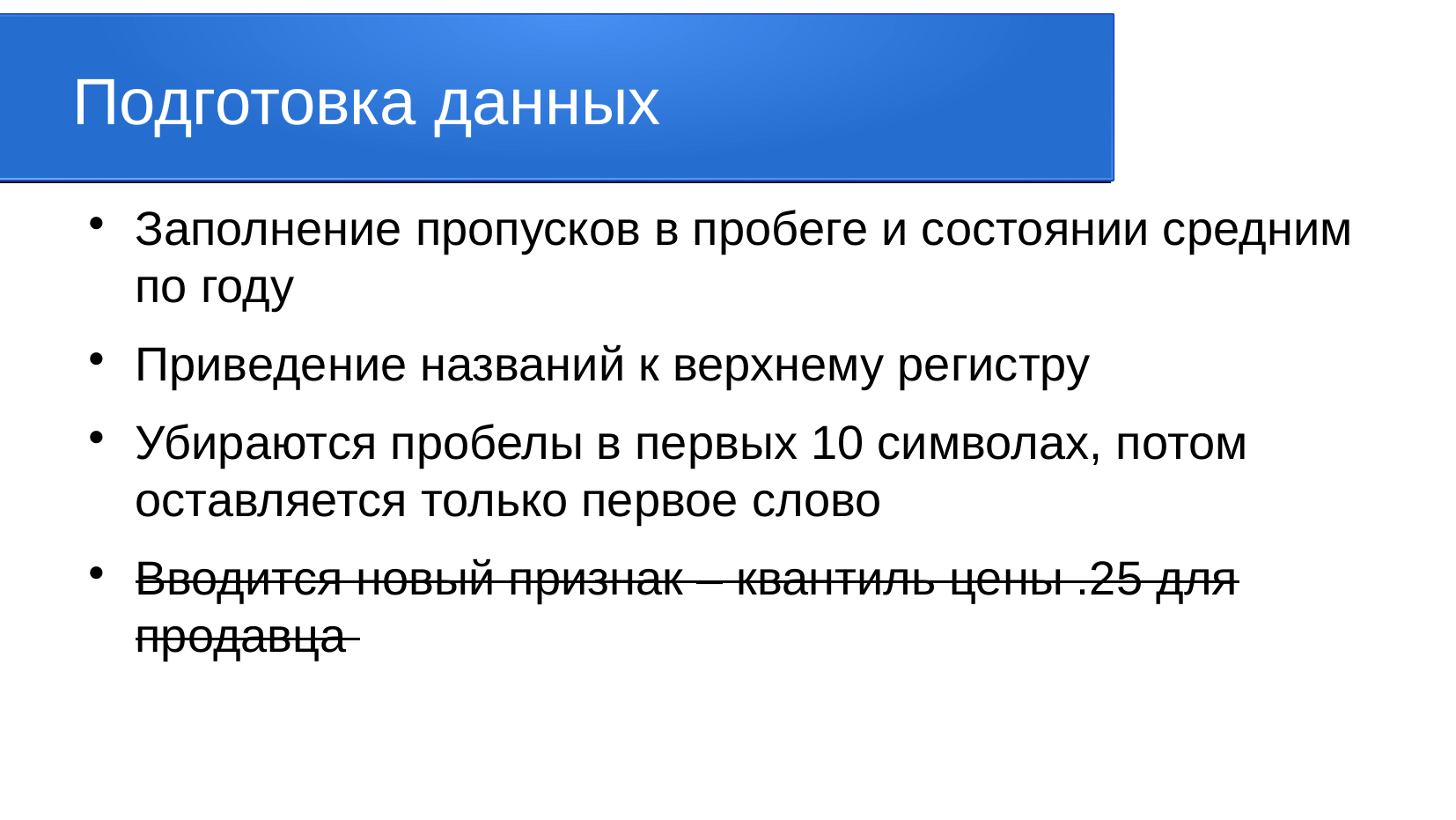

Подготовка данных
Заполнение пропусков в пробеге и состоянии средним по году
Приведение названий к верхнему регистру
Убираются пробелы в первых 10 символах, потом оставляется только первое слово
Вводится новый признак – квантиль цены .25 для продавца